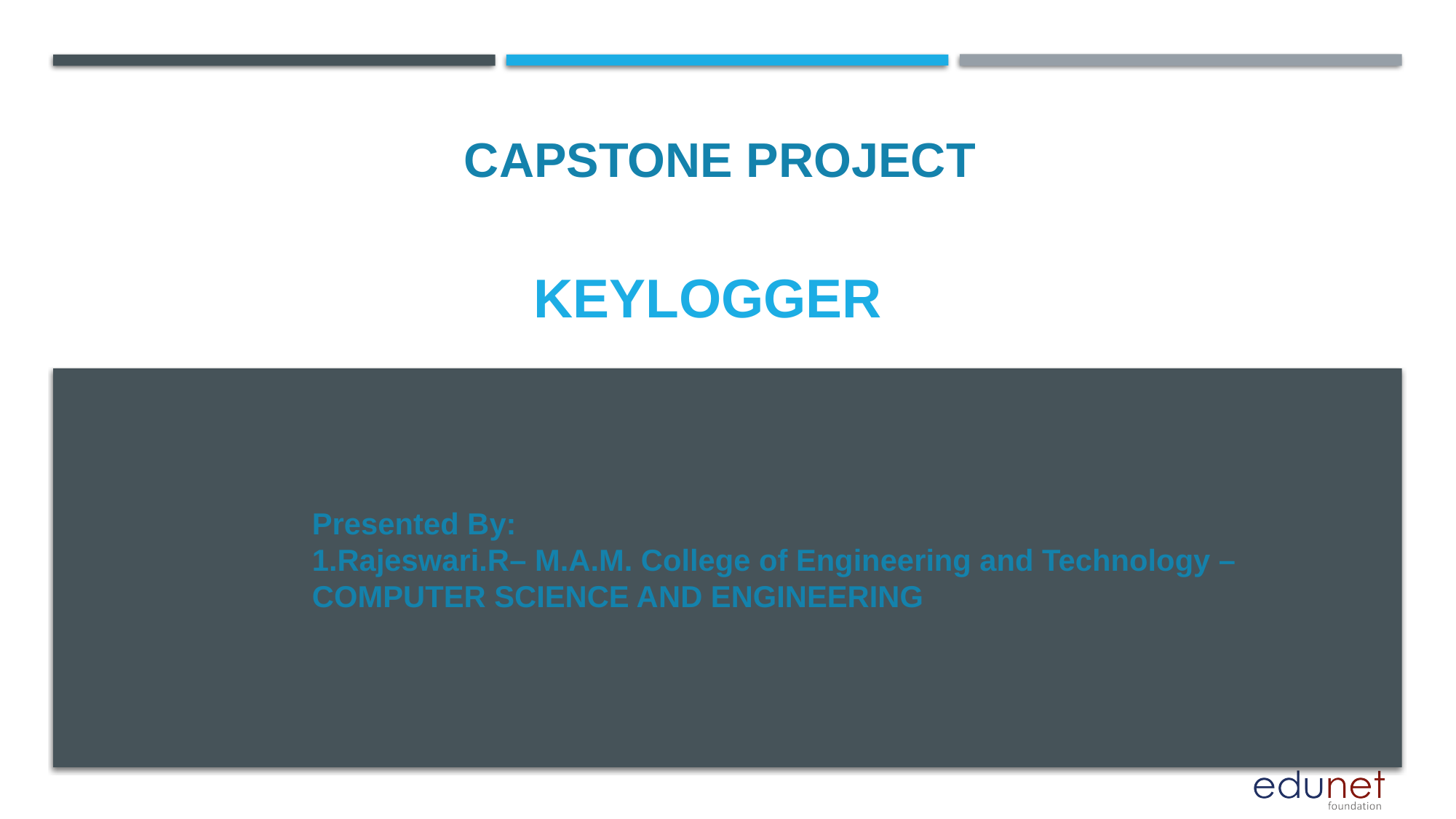

CAPSTONE PROJECT
# KEYLOGGER
Presented By:
1.Rajeswari.R– M.A.M. College of Engineering and Technology – COMPUTER SCIENCE AND ENGINEERING